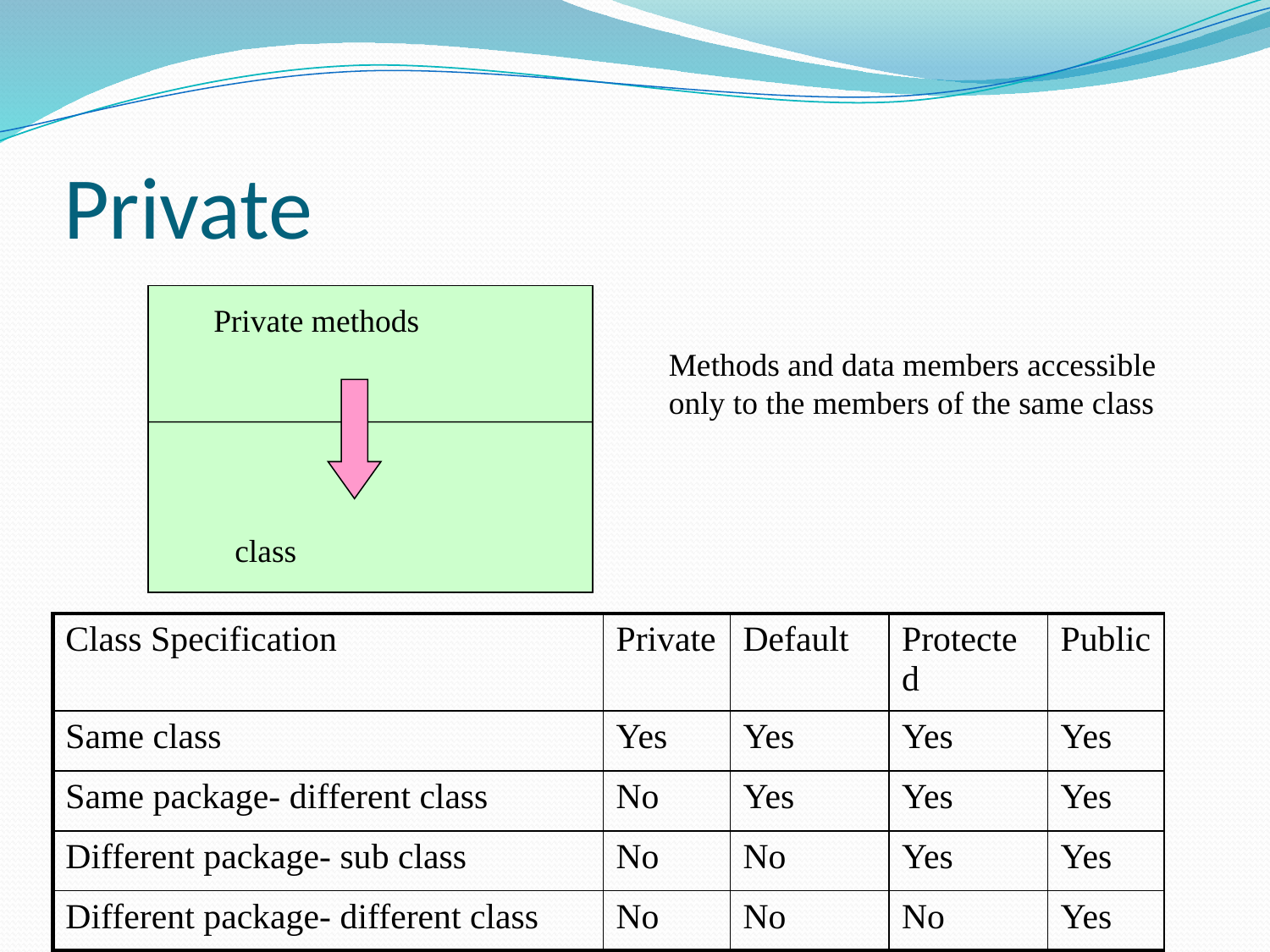

# Private

Private methods

class
Methods and data members accessible only to the members of the same class
| Class Specification | Private | Default | Protected | Public |
| --- | --- | --- | --- | --- |
| Same class | Yes | Yes | Yes | Yes |
| Same package- different class | No | Yes | Yes | Yes |
| Different package- sub class | No | No | Yes | Yes |
| Different package- different class | No | No | No | Yes |